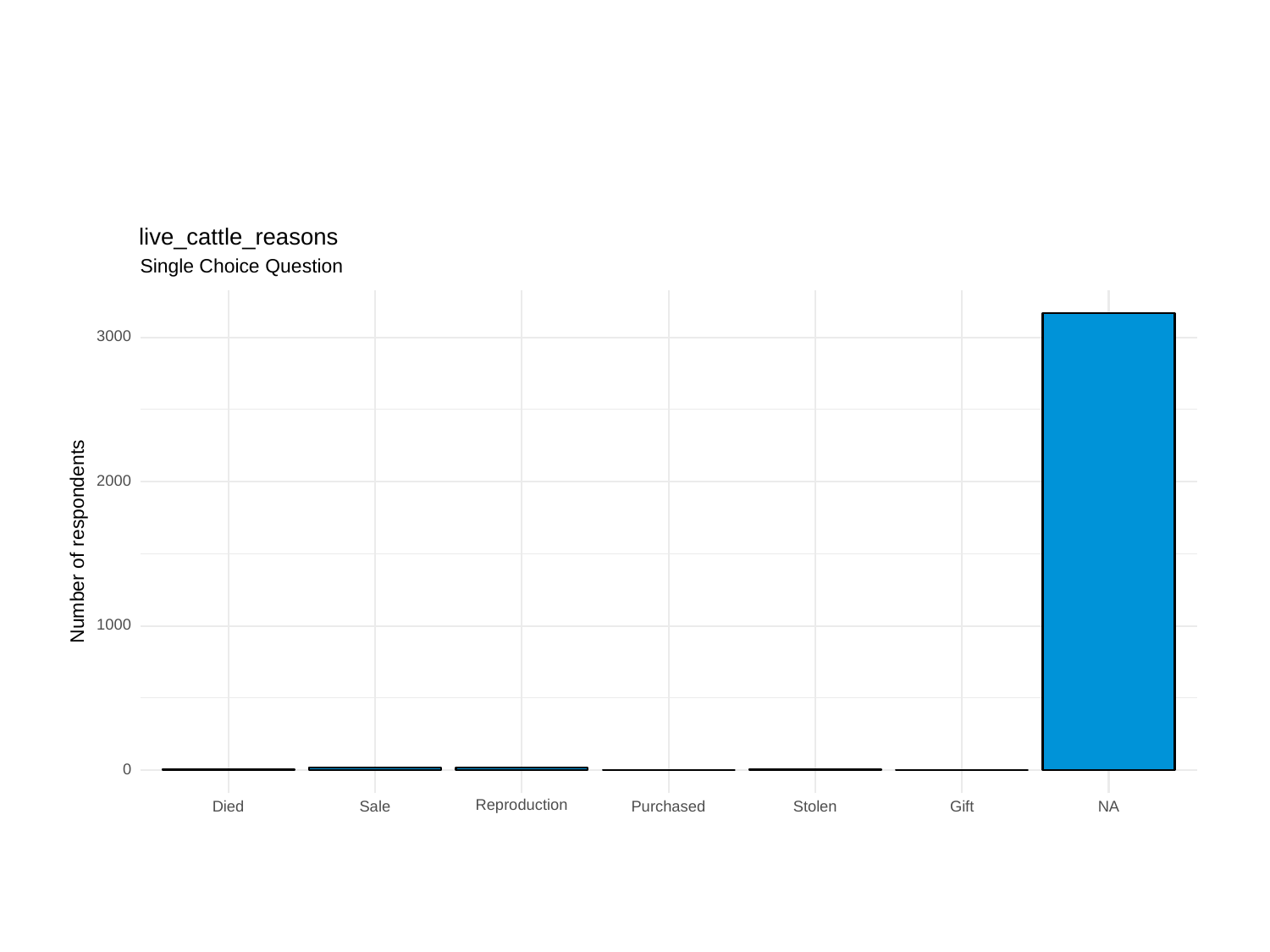

live_cattle_reasons
Single Choice Question

3000

2000

Number of respondents

1000

0

Reproduction
Sale
Stolen
Gift
Died
Purchased
NA